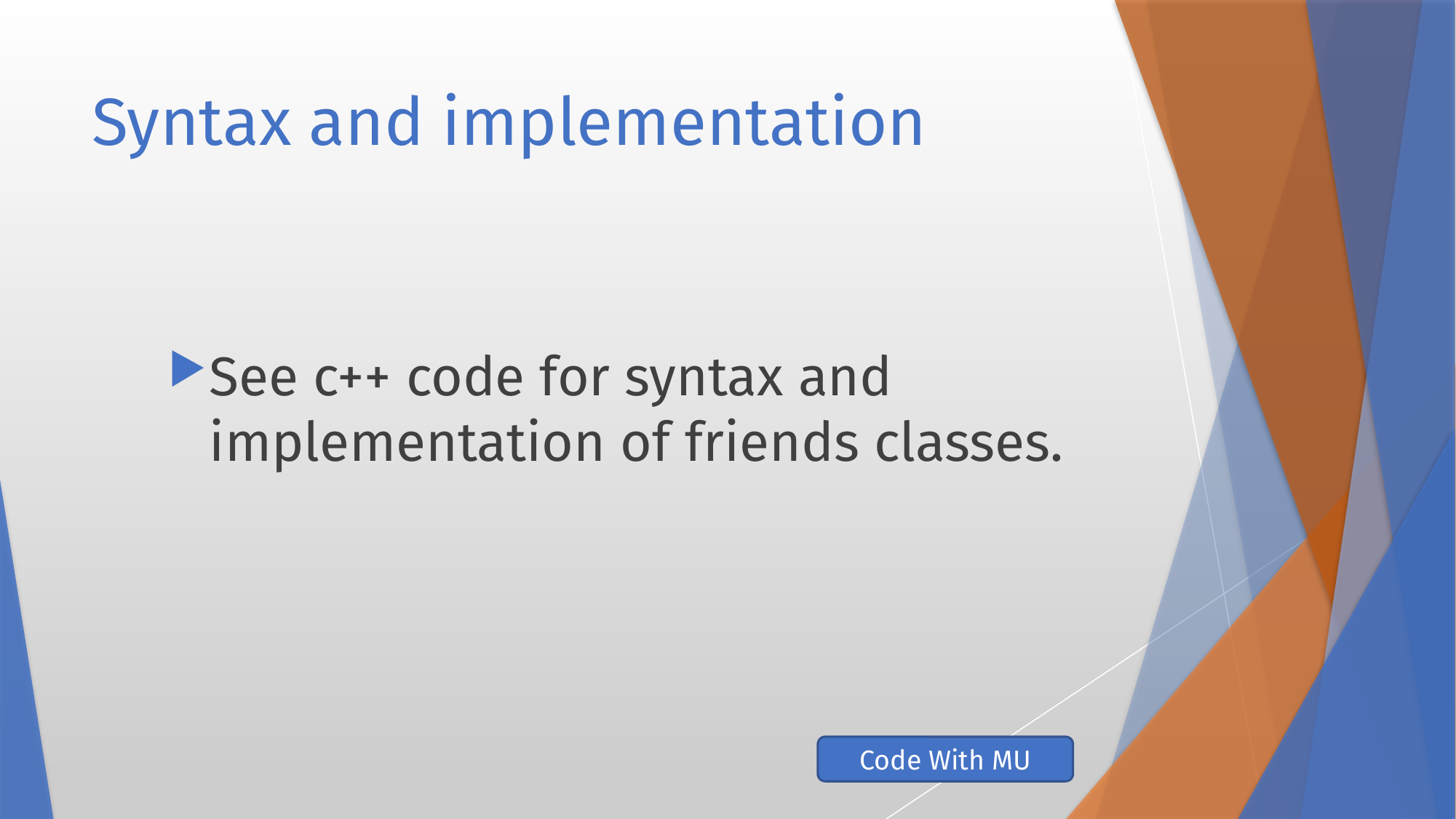

# Syntax and implementation
See c++ code for syntax and implementation of friends classes.
Code With MU